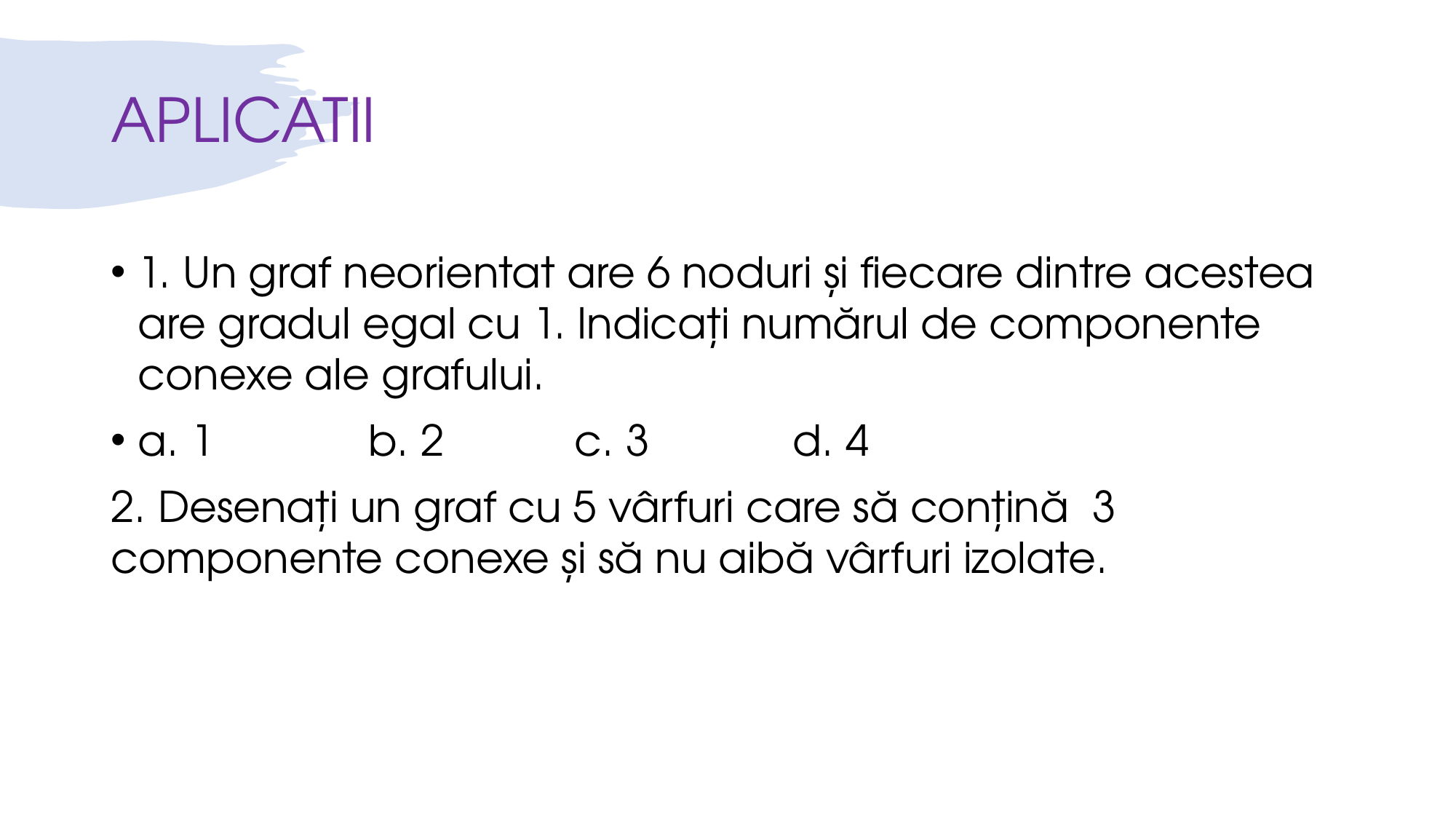

# APLICATII
1. Un graf neorientat are 6 noduri și fiecare dintre acestea are gradul egal cu 1. Indicați numărul de componente conexe ale grafului.
a. 1		 b. 2 		c. 3 		d. 4
2. Desenați un graf cu 5 vârfuri care să conțină  3 componente conexe și să nu aibă vârfuri izolate.